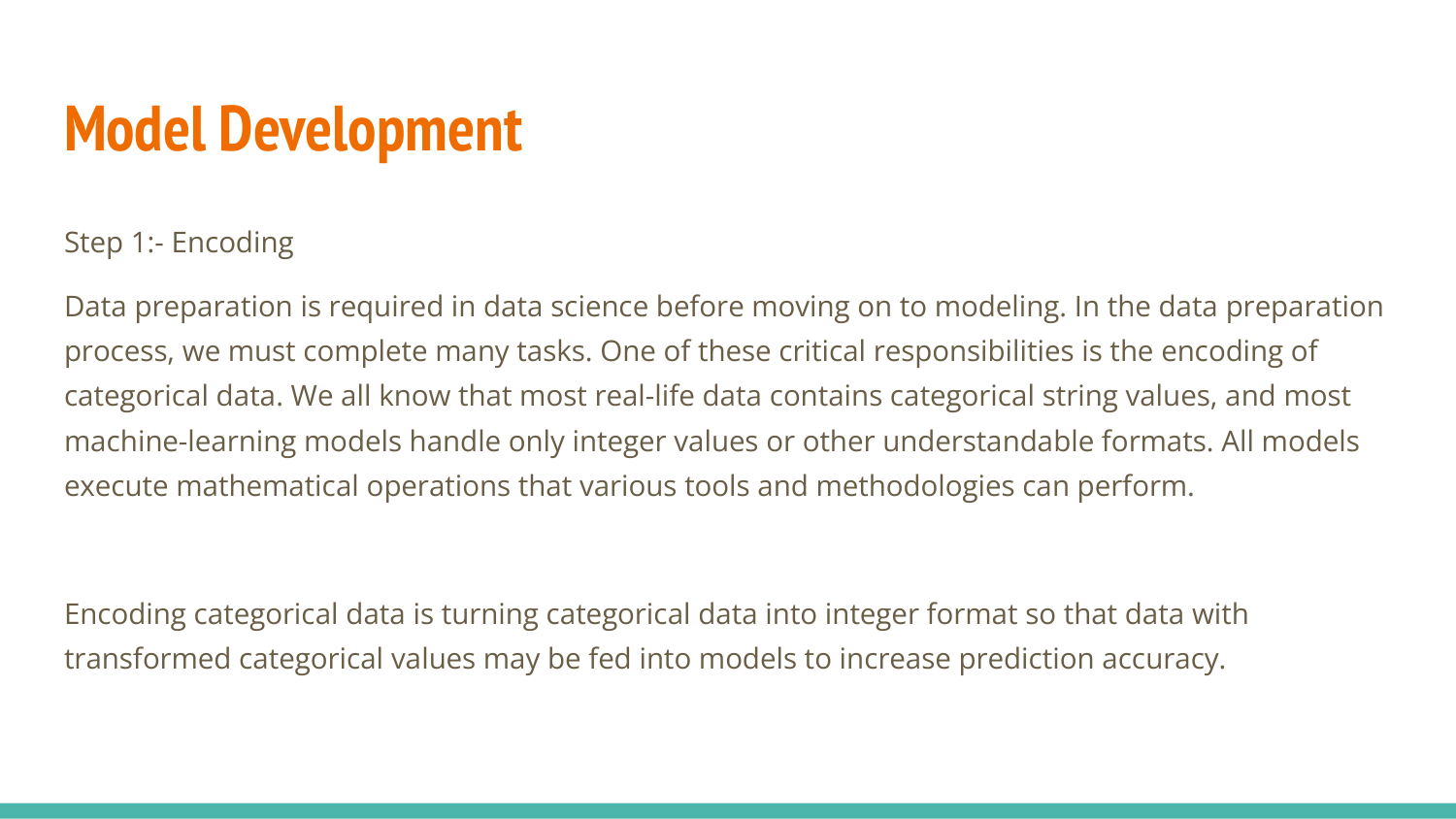

# Model Development
Step 1:- Encoding
Data preparation is required in data science before moving on to modeling. In the data preparation process, we must complete many tasks. One of these critical responsibilities is the encoding of categorical data. We all know that most real-life data contains categorical string values, and most machine-learning models handle only integer values or other understandable formats. All models execute mathematical operations that various tools and methodologies can perform.

Encoding categorical data is turning categorical data into integer format so that data with transformed categorical values may be fed into models to increase prediction accuracy.